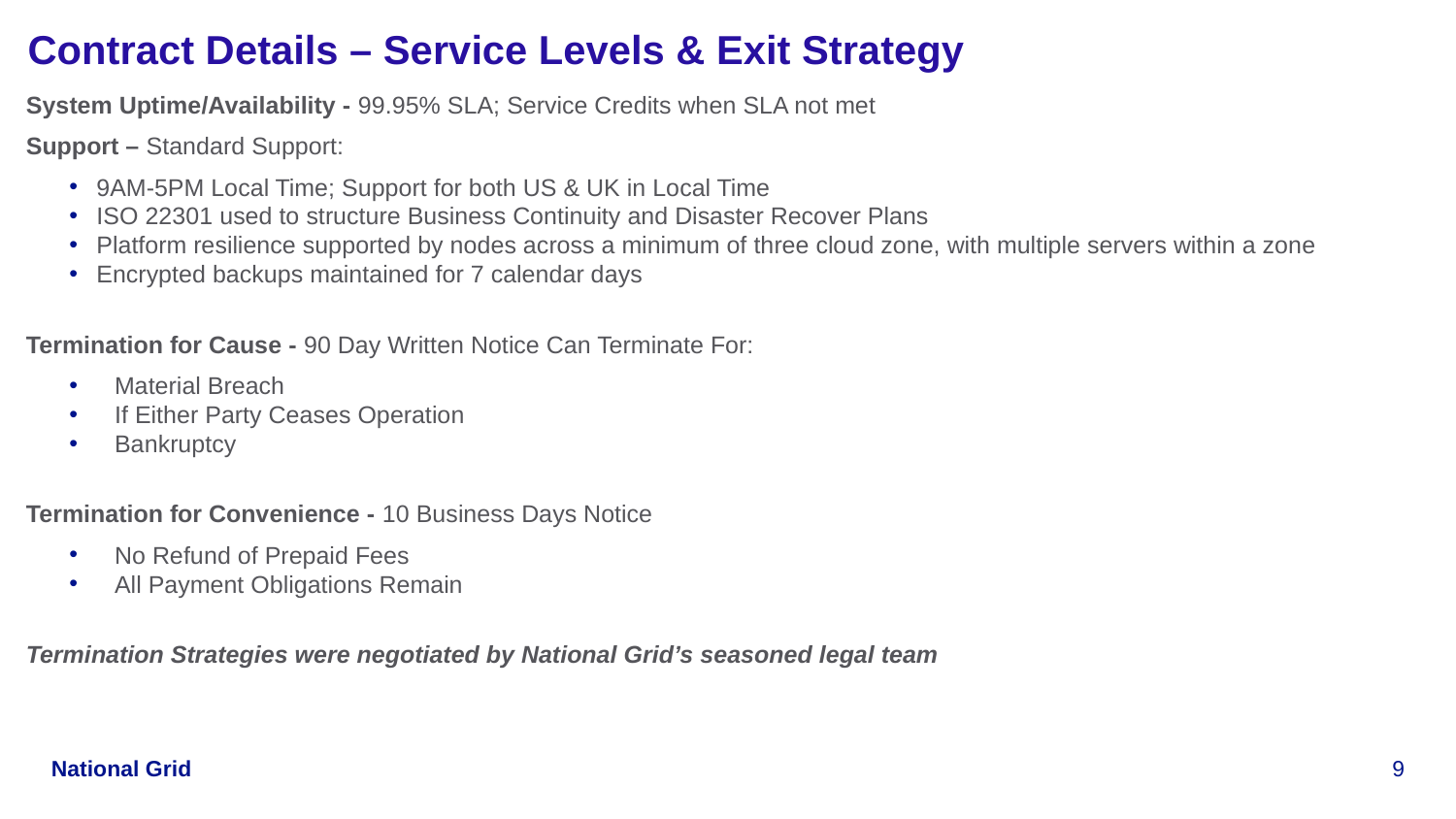

Contract Details – Service Levels & Exit Strategy
System Uptime/Availability - 99.95% SLA; Service Credits when SLA not met
Support – Standard Support:
9AM-5PM Local Time; Support for both US & UK in Local Time
ISO 22301 used to structure Business Continuity and Disaster Recover Plans
Platform resilience supported by nodes across a minimum of three cloud zone, with multiple servers within a zone
Encrypted backups maintained for 7 calendar days

Termination for Cause - 90 Day Written Notice Can Terminate For:
Material Breach
If Either Party Ceases Operation
Bankruptcy

Termination for Convenience - 10 Business Days Notice
No Refund of Prepaid Fees
All Payment Obligations Remain

Termination Strategies were negotiated by National Grid’s seasoned legal team